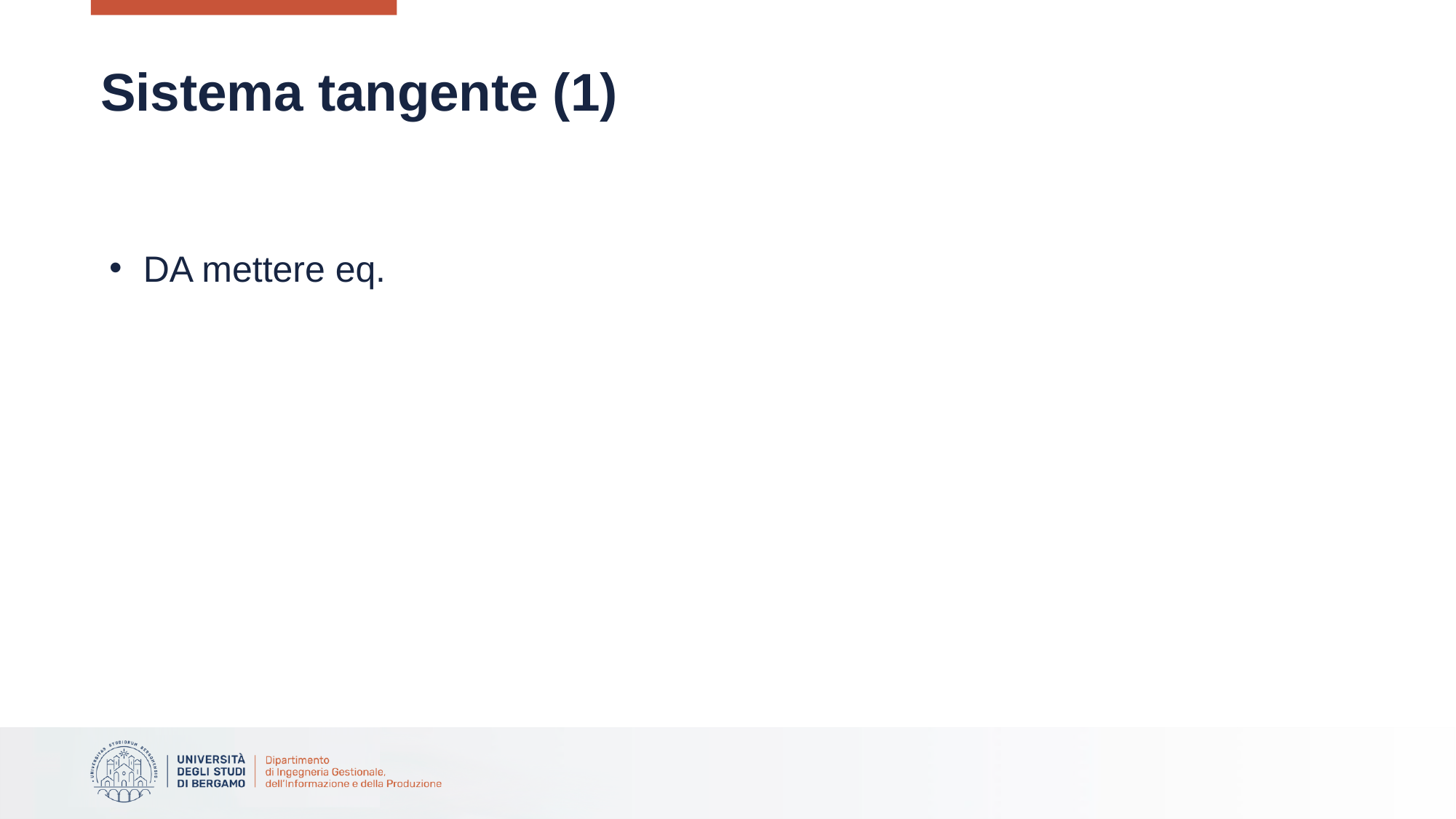

# Sistema tangente (1)
DA mettere eq.